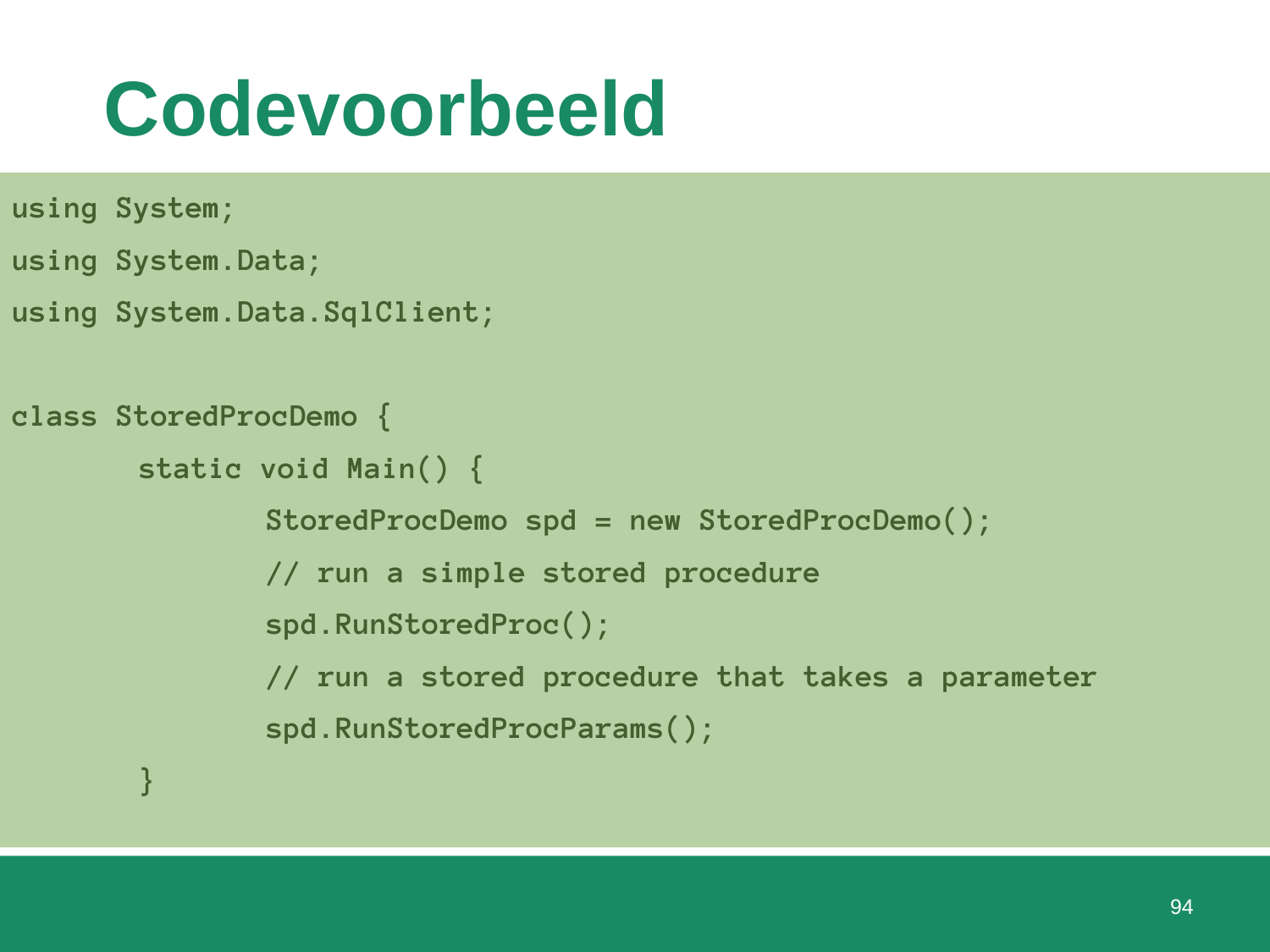

# Codevoorbeeld
using System;
using System.Data;
using System.Data.SqlClient;

class StoredProcDemo {
	static void Main() {
		StoredProcDemo spd = new StoredProcDemo();
		// run a simple stored procedure
		spd.RunStoredProc();
		// run a stored procedure that takes a parameter
		spd.RunStoredProcParams();
	}

94